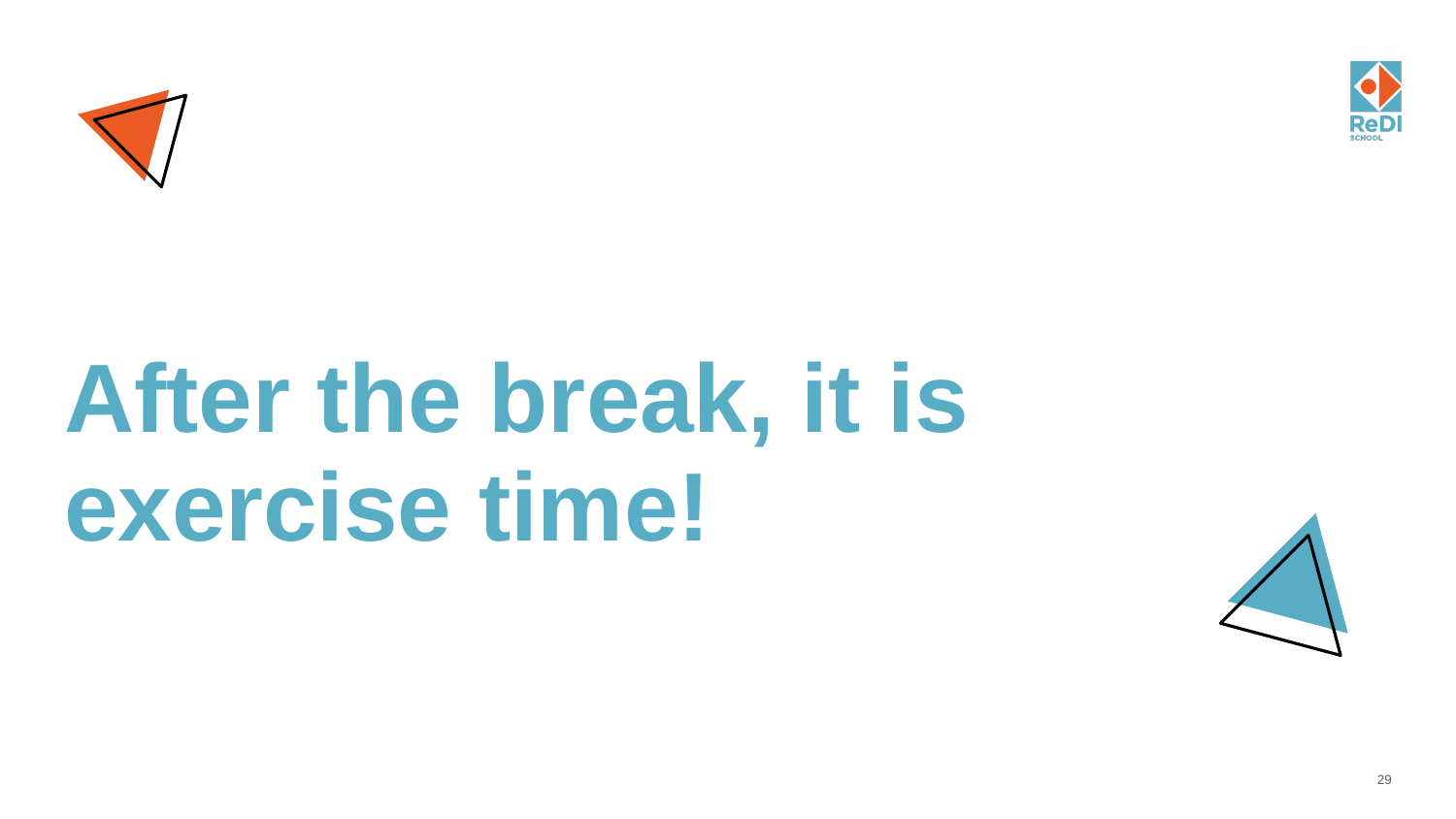

# After the break, it is exercise time!
29